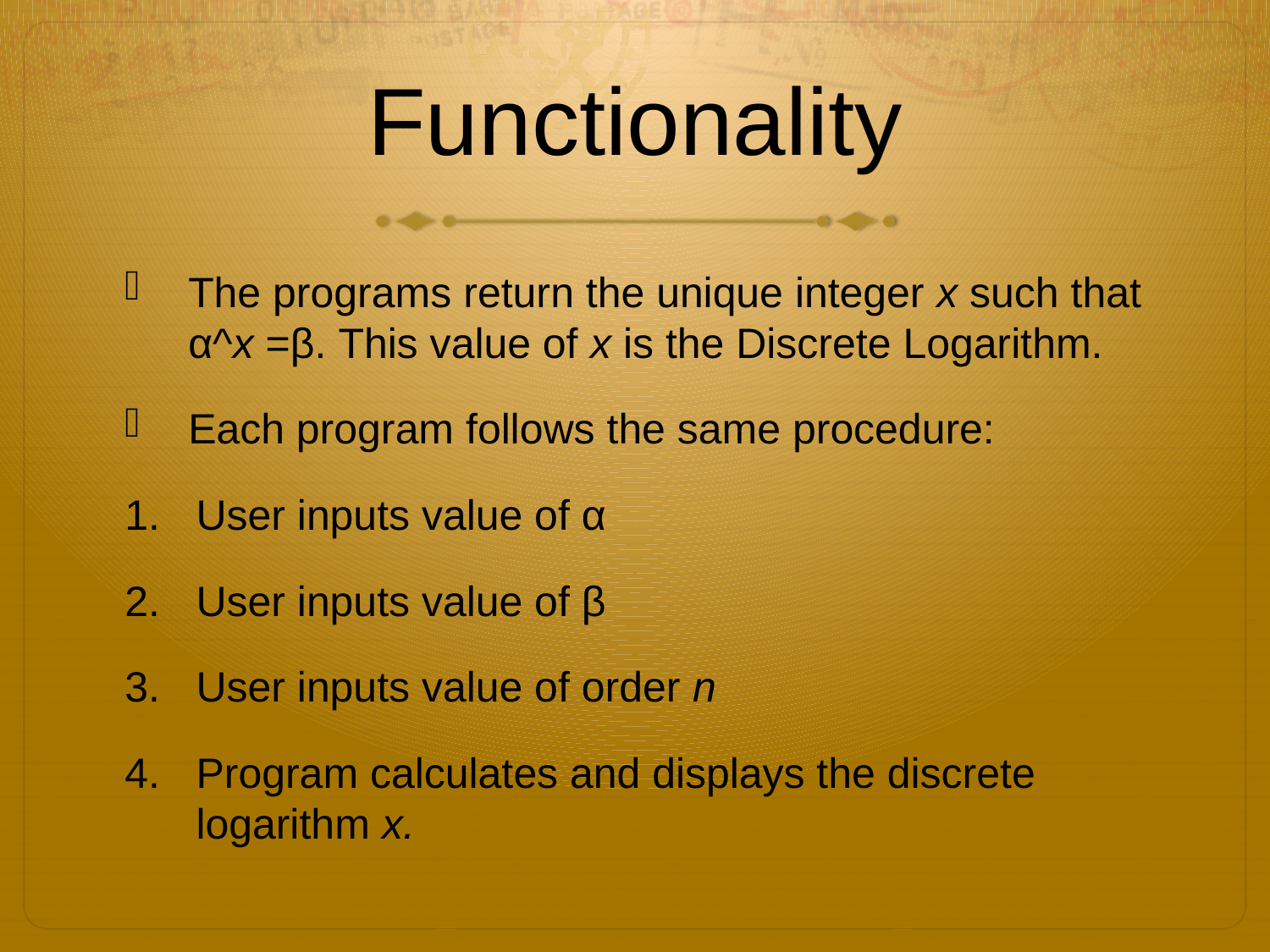

# Functionality
The programs return the unique integer x such that α^x =β. This value of x is the Discrete Logarithm.
Each program follows the same procedure:
User inputs value of α
User inputs value of β
User inputs value of order n
Program calculates and displays the discrete logarithm x.